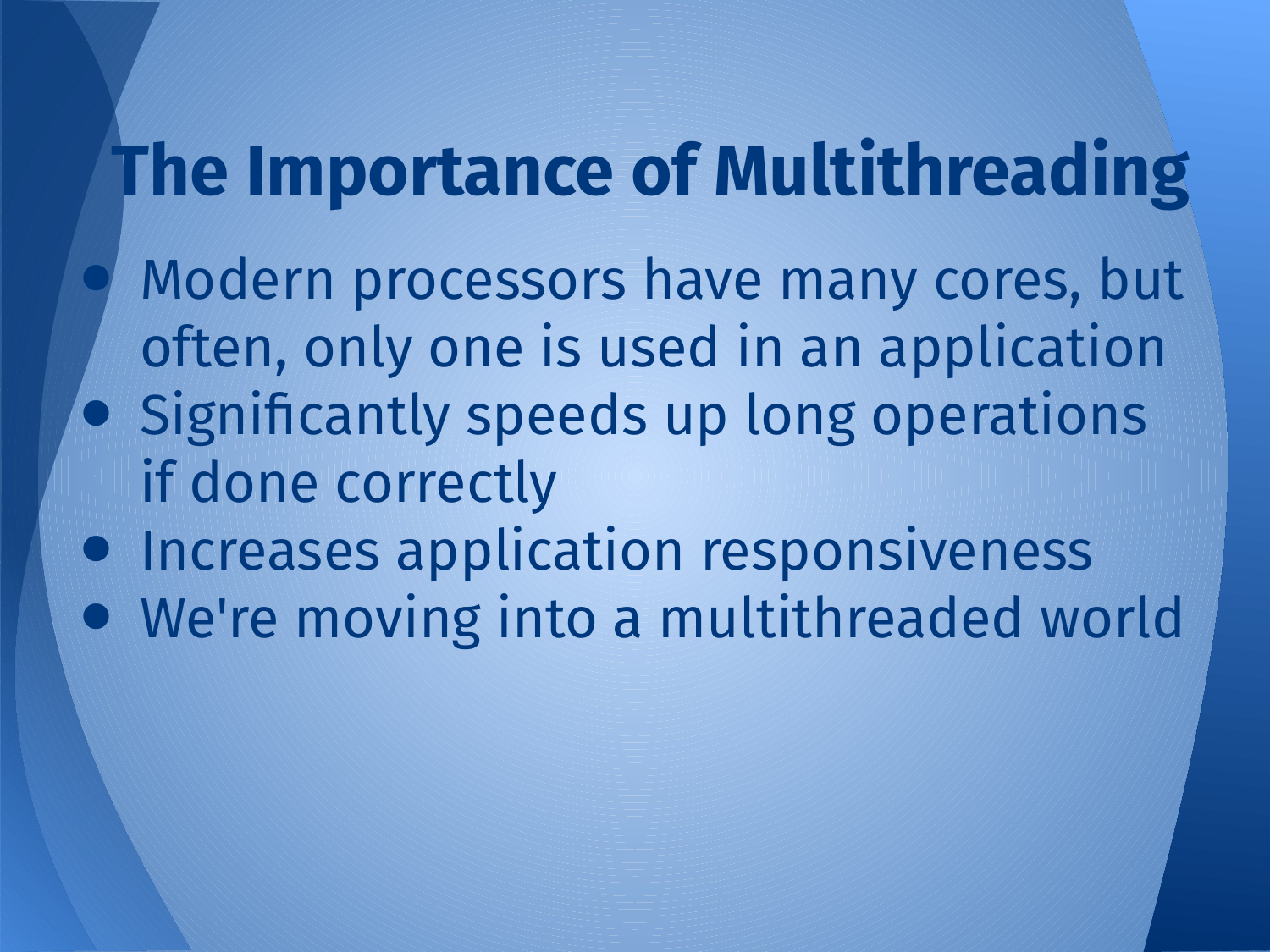

# The Importance of Multithreading
Modern processors have many cores, but often, only one is used in an application
Significantly speeds up long operations if done correctly
Increases application responsiveness
We're moving into a multithreaded world